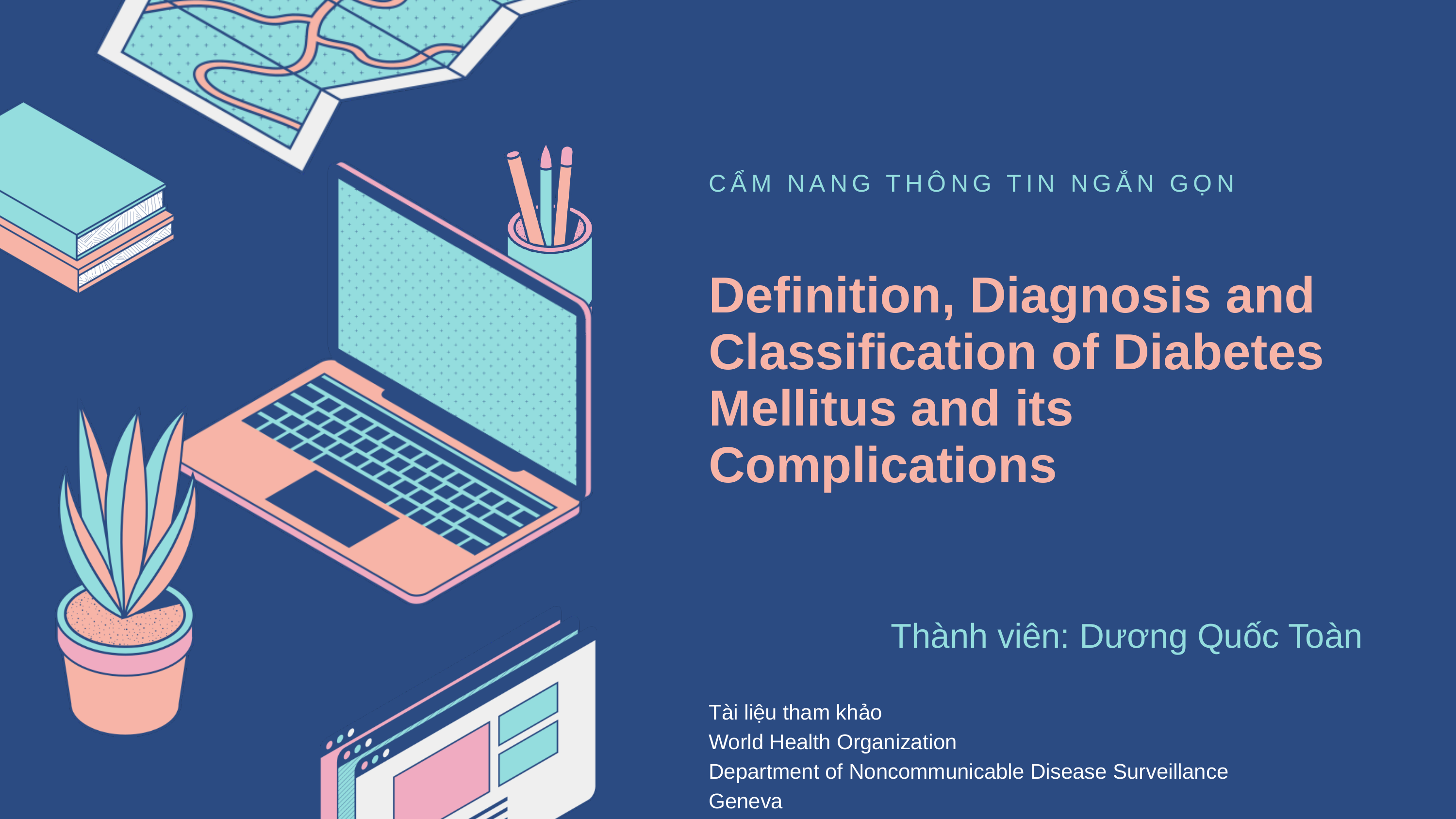

CẨM NANG THÔNG TIN NGẮN GỌN
Definition, Diagnosis and Classification of Diabetes Mellitus and its Complications

Thành viên: Dương Quốc Toàn

Tài liệu tham khảo
World Health Organization
Department of Noncommunicable Disease Surveillance
Geneva